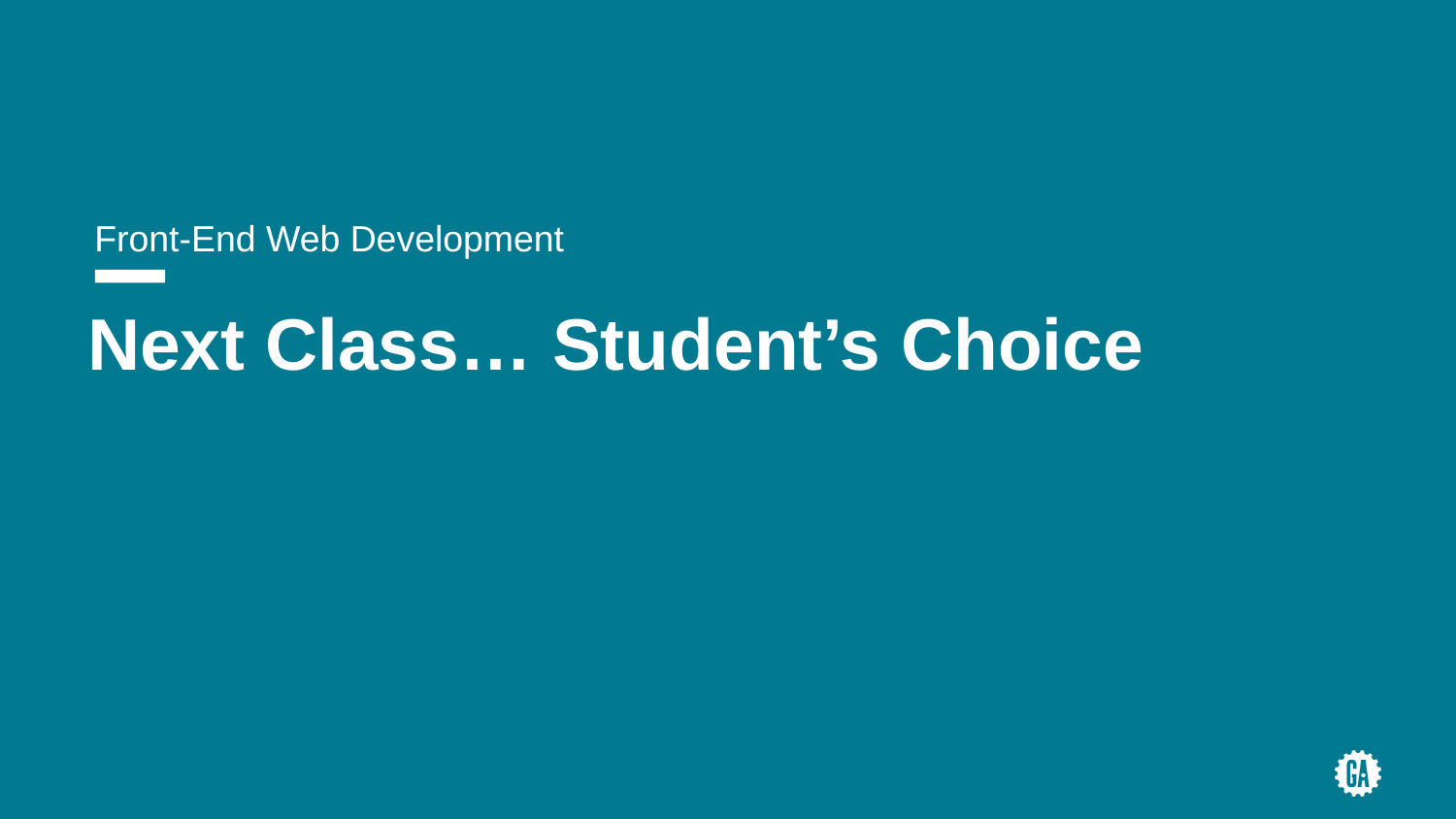

Front-End Web Development
# Next Class… Student’s Choice